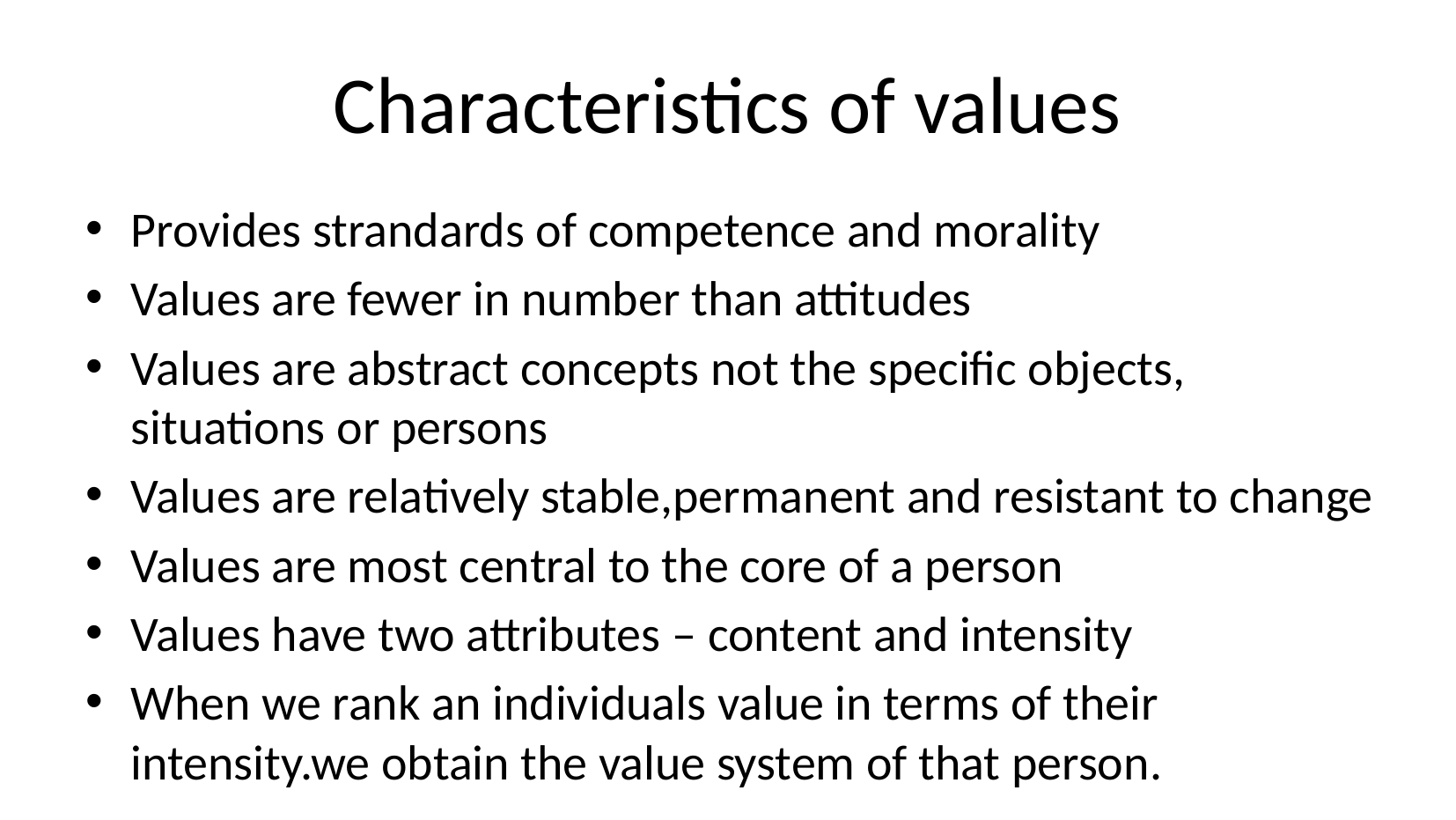

# Characteristics of values
Provides strandards of competence and morality
Values are fewer in number than attitudes
Values are abstract concepts not the specific objects, situations or persons
Values are relatively stable,permanent and resistant to change
Values are most central to the core of a person
Values have two attributes – content and intensity
When we rank an individuals value in terms of their intensity.we obtain the value system of that person.